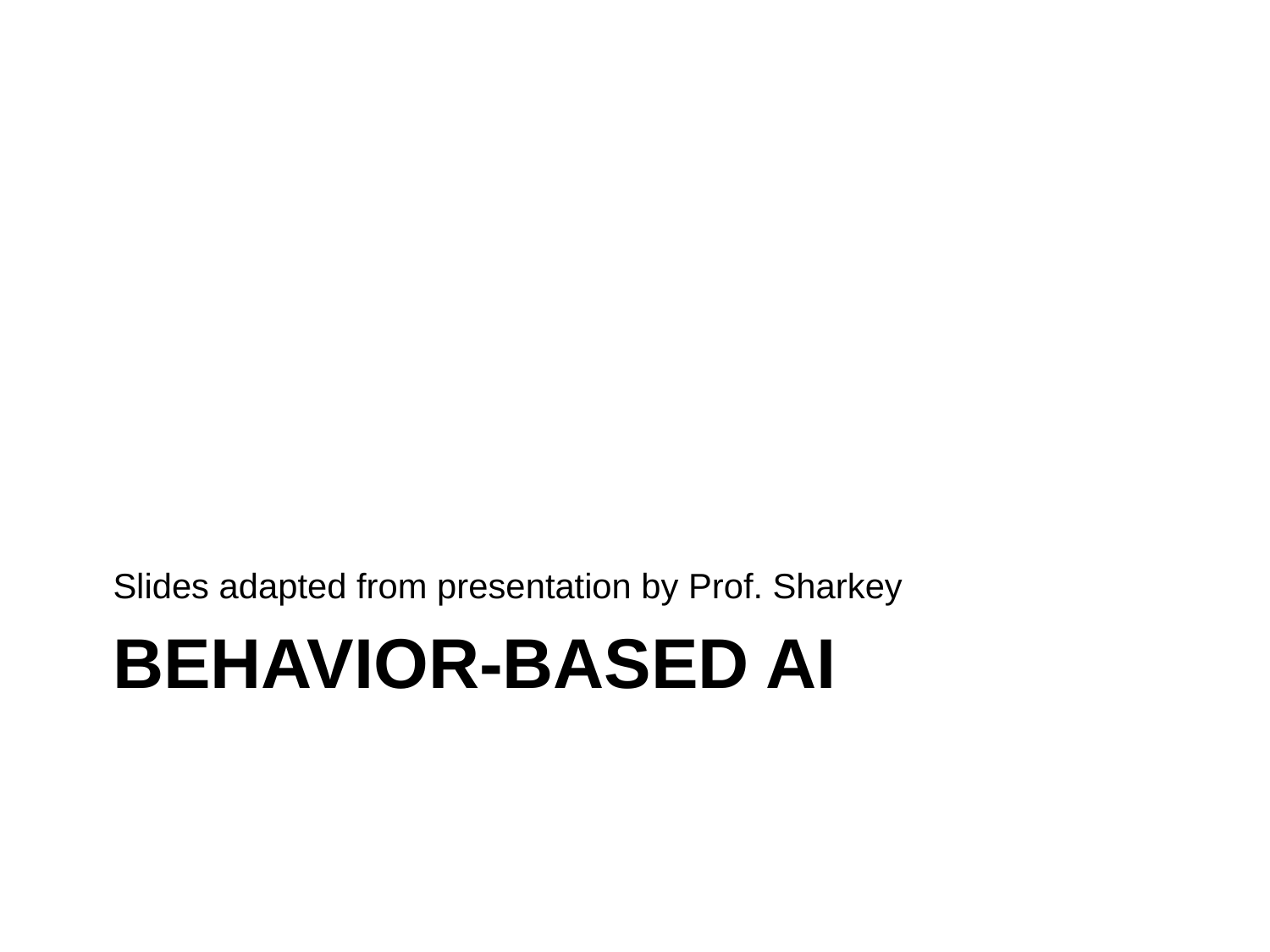

Slides adapted from presentation by Prof. Sharkey
# Behavior-based AI